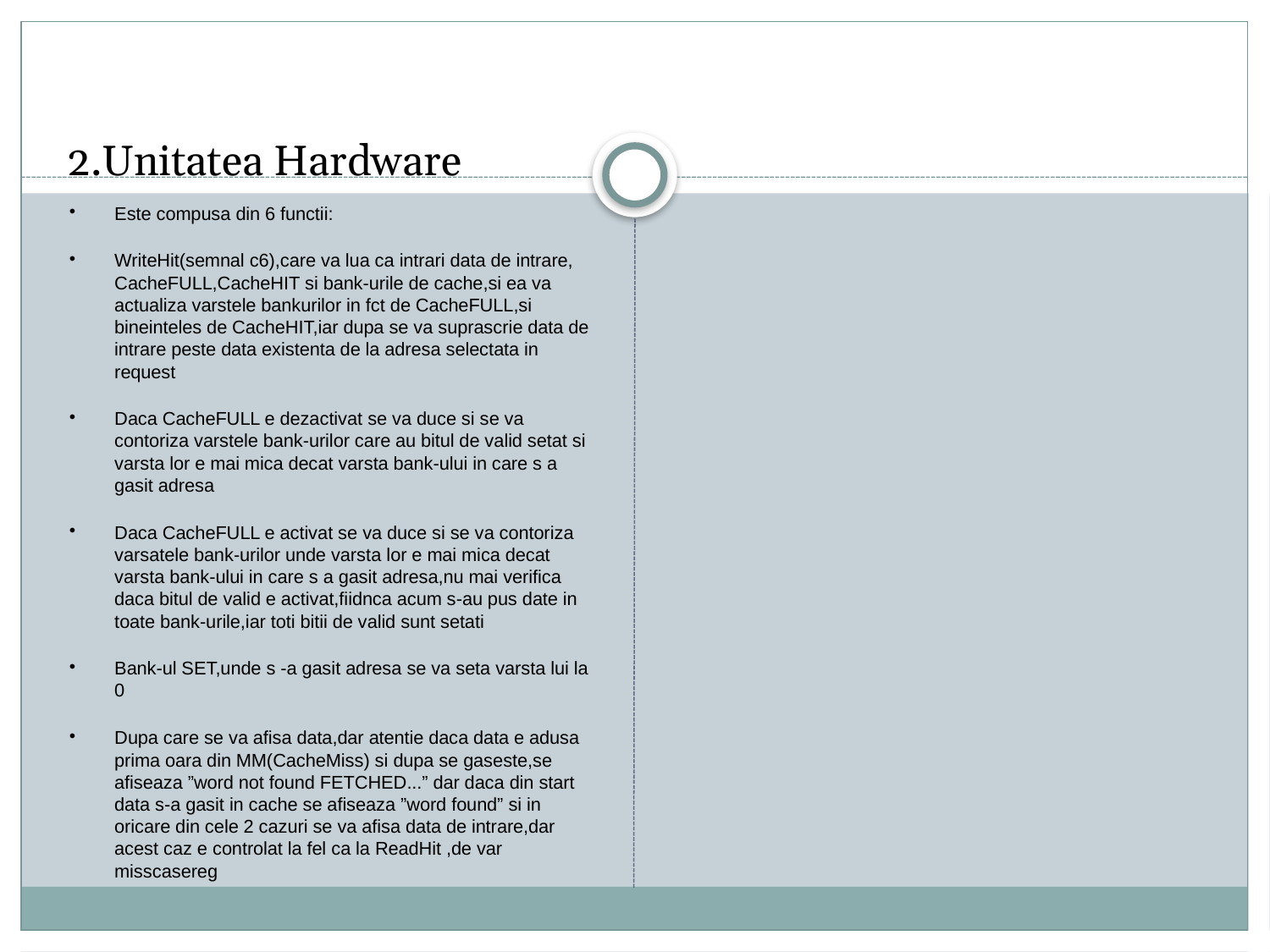

# 2.Unitatea Hardware
Este compusa din 6 functii:
WriteHit(semnal c6),care va lua ca intrari data de intrare, CacheFULL,CacheHIT si bank-urile de cache,si ea va actualiza varstele bankurilor in fct de CacheFULL,si bineinteles de CacheHIT,iar dupa se va suprascrie data de intrare peste data existenta de la adresa selectata in request
Daca CacheFULL e dezactivat se va duce si se va contoriza varstele bank-urilor care au bitul de valid setat si varsta lor e mai mica decat varsta bank-ului in care s a gasit adresa
Daca CacheFULL e activat se va duce si se va contoriza varsatele bank-urilor unde varsta lor e mai mica decat varsta bank-ului in care s a gasit adresa,nu mai verifica daca bitul de valid e activat,fiidnca acum s-au pus date in toate bank-urile,iar toti bitii de valid sunt setati
Bank-ul SET,unde s -a gasit adresa se va seta varsta lui la 0
Dupa care se va afisa data,dar atentie daca data e adusa prima oara din MM(CacheMiss) si dupa se gaseste,se afiseaza ”word not found FETCHED...” dar daca din start data s-a gasit in cache se afiseaza ”word found” si in oricare din cele 2 cazuri se va afisa data de intrare,dar acest caz e controlat la fel ca la ReadHit ,de var misscasereg